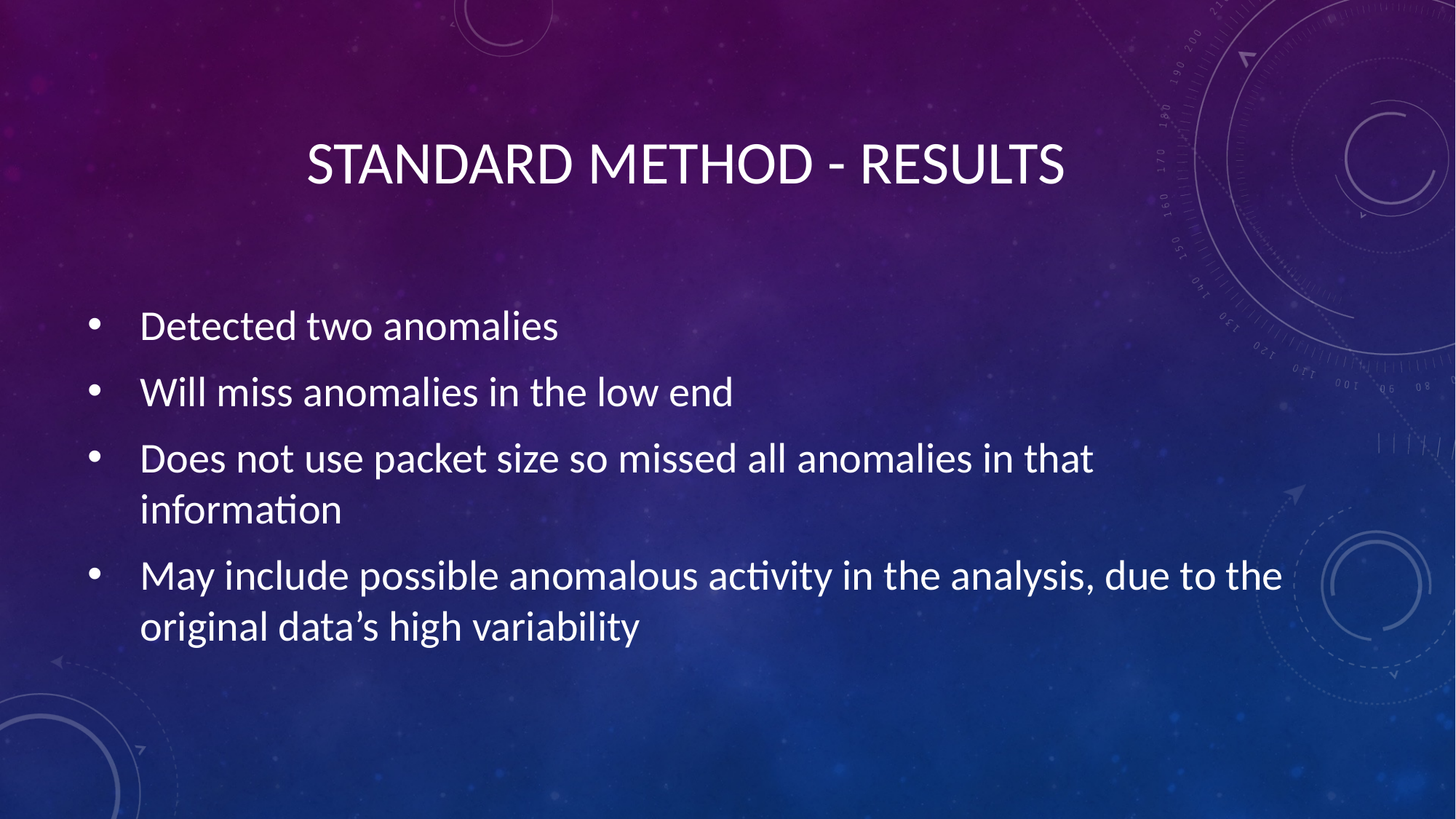

# Standard Method - Results
Detected two anomalies
Will miss anomalies in the low end
Does not use packet size so missed all anomalies in that information
May include possible anomalous activity in the analysis, due to the original data’s high variability